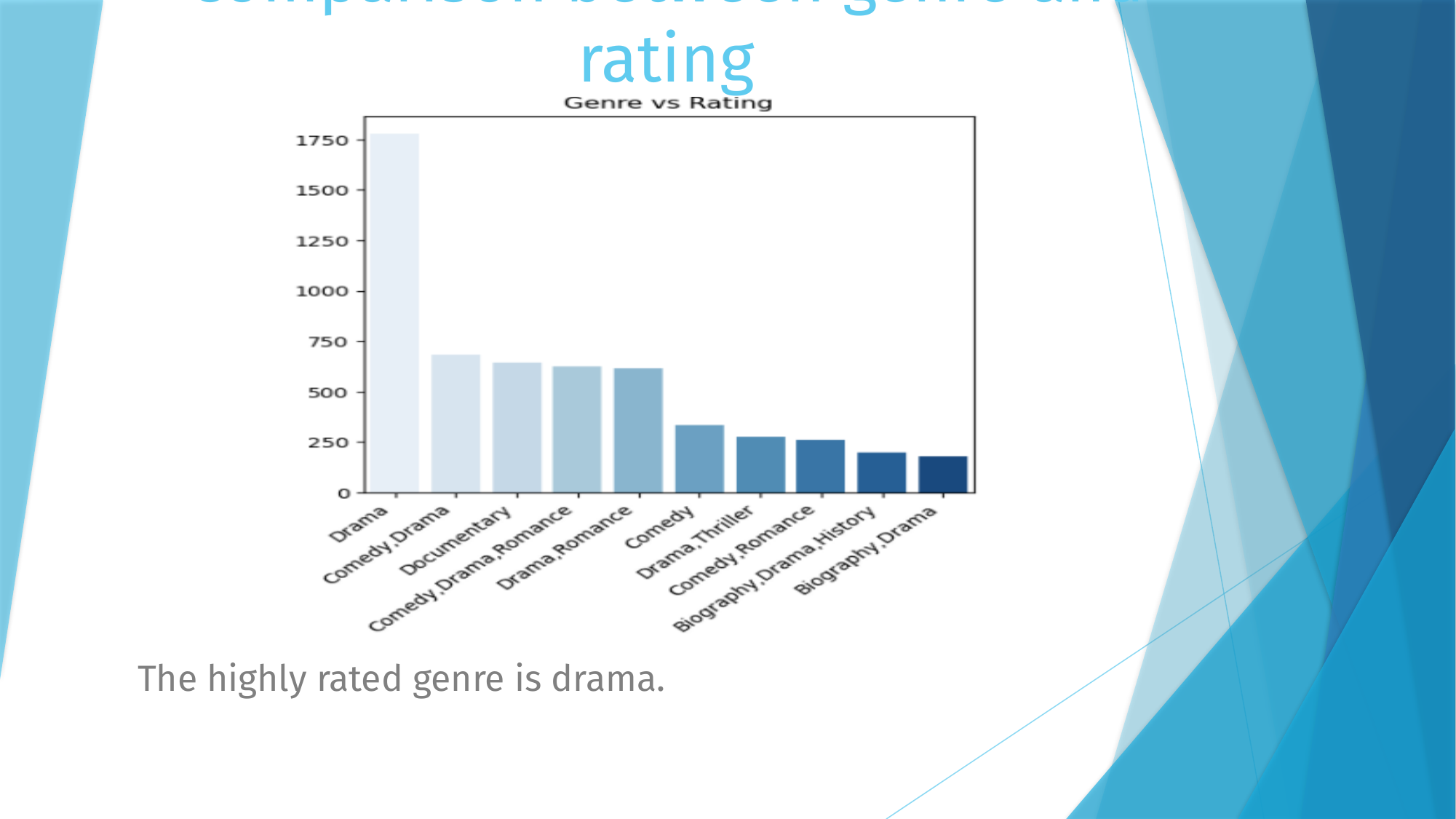

# Comparison between genre and rating

The highly rated genre is drama.

GROUP ONE  PHASE TWO PROJECT
11